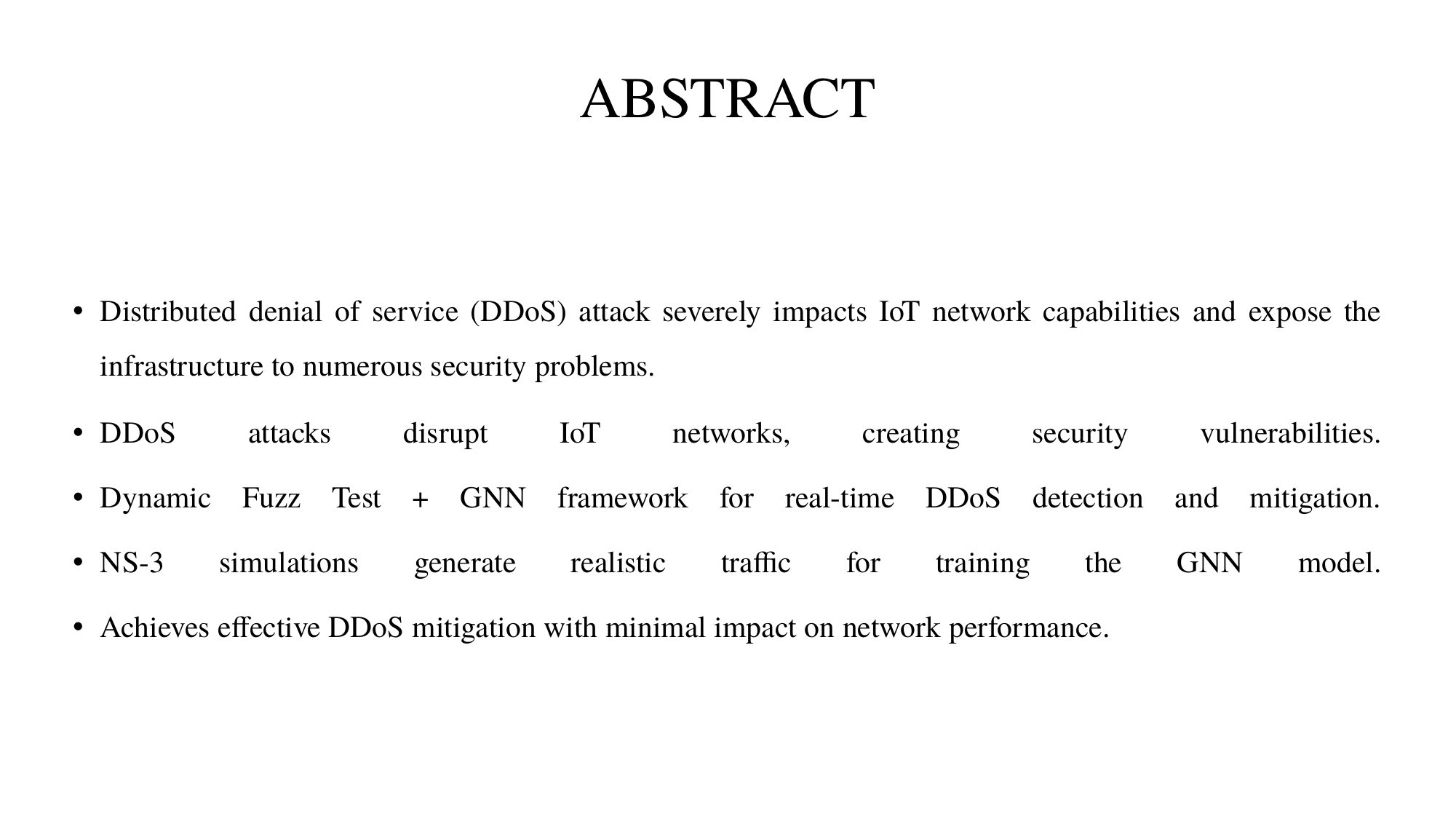

# ABSTRACT
Distributed denial of service (DDoS) attack severely impacts IoT network capabilities and expose the infrastructure to numerous security problems.

DDoS attacks disrupt IoT networks, creating security vulnerabilities.
Dynamic Fuzz Test + GNN framework for real-time DDoS detection and mitigation.
NS-3 simulations generate realistic traffic for training the GNN model.
Achieves effective DDoS mitigation with minimal impact on network performance.